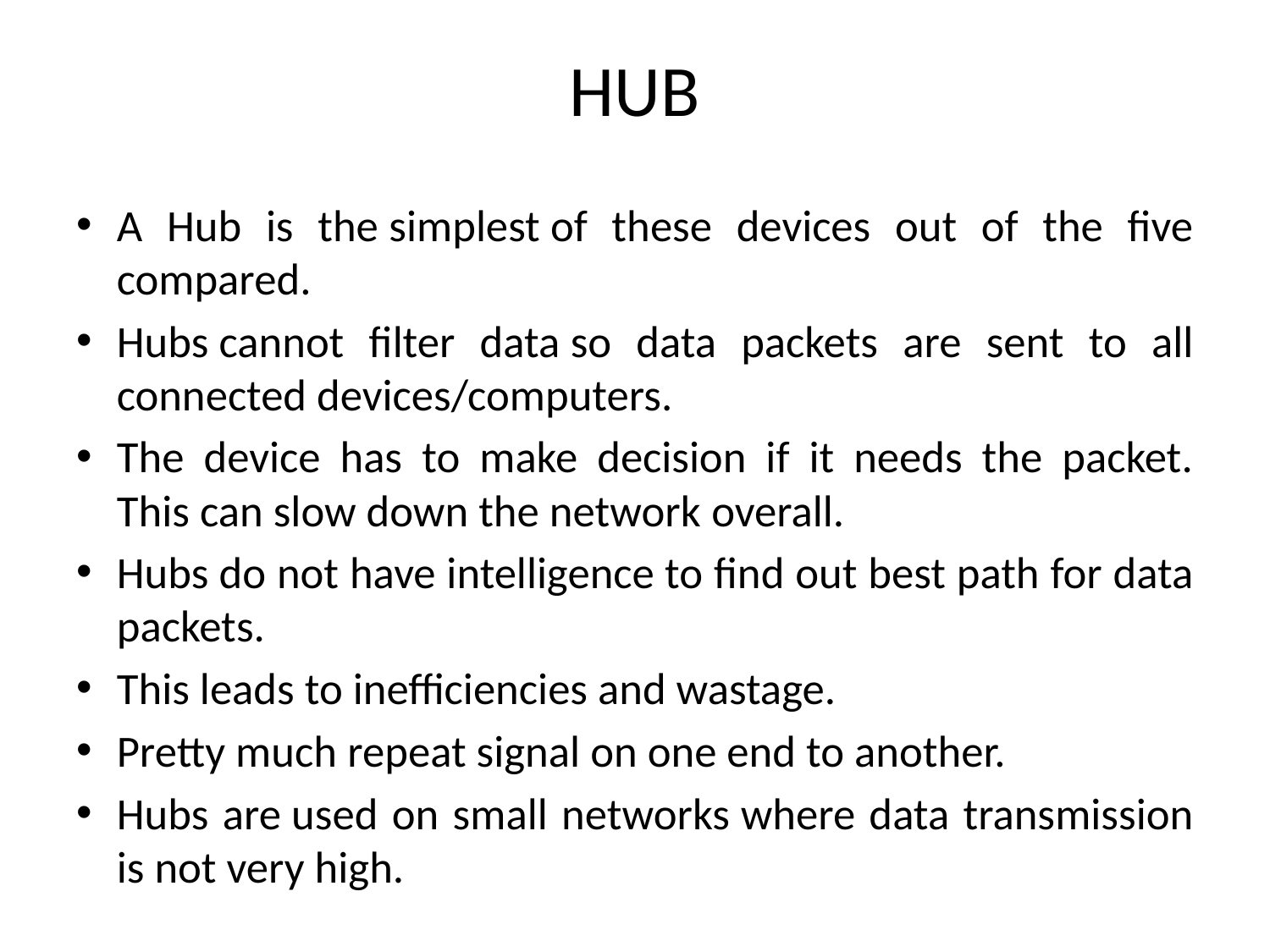

# HUB
A Hub is the simplest of these devices out of the five compared.
Hubs cannot filter data so data packets are sent to all connected devices/computers.
The device has to make decision if it needs the packet. This can slow down the network overall.
Hubs do not have intelligence to find out best path for data packets.
This leads to inefficiencies and wastage.
Pretty much repeat signal on one end to another.
Hubs are used on small networks where data transmission is not very high.